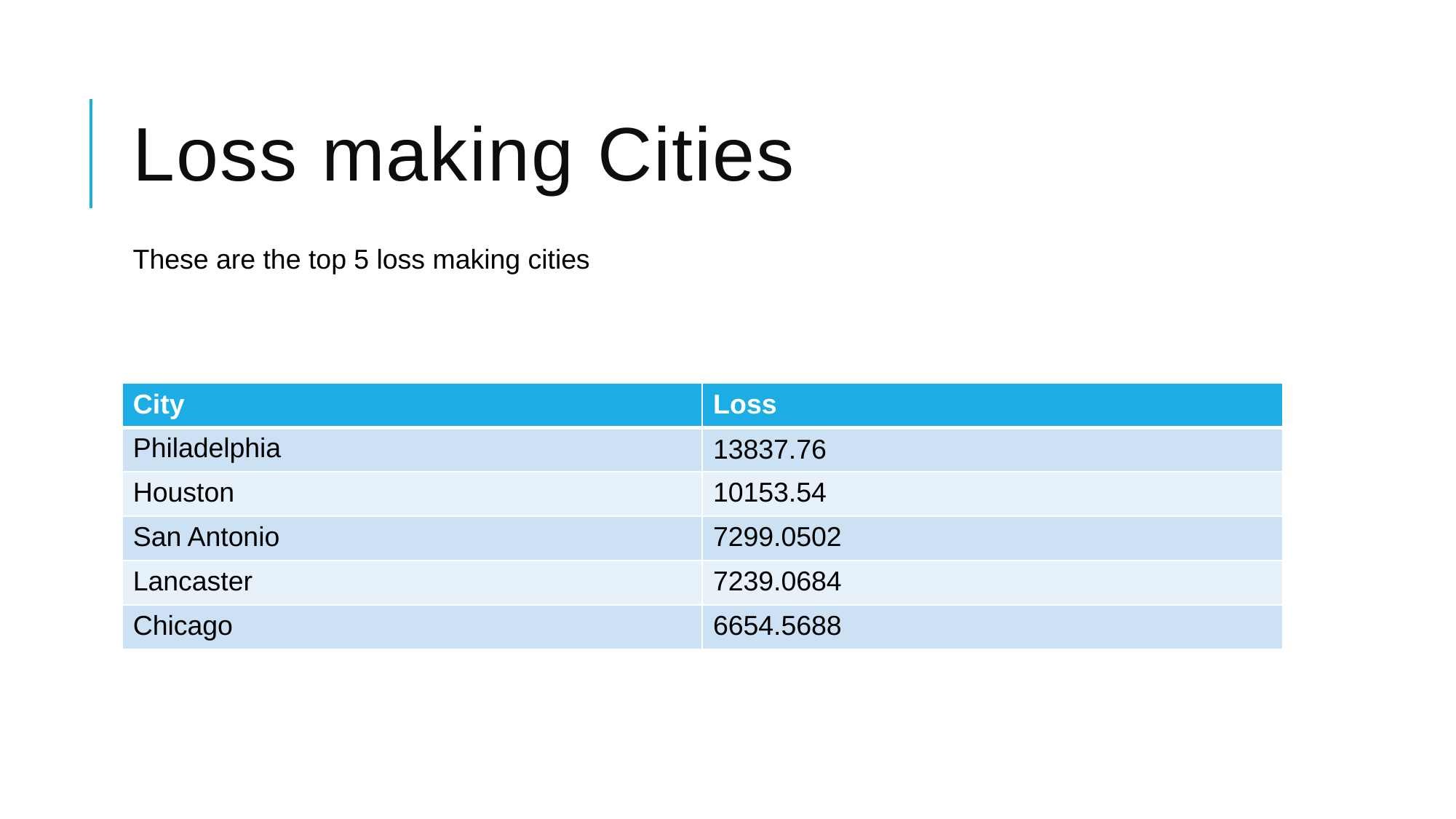

# Loss making Cities
These are the top 5 loss making cities
| City | Loss |
| --- | --- |
| Philadelphia | 13837.76 |
| Houston | 10153.54 |
| San Antonio | 7299.0502 |
| Lancaster | 7239.0684 |
| Chicago | 6654.5688 |